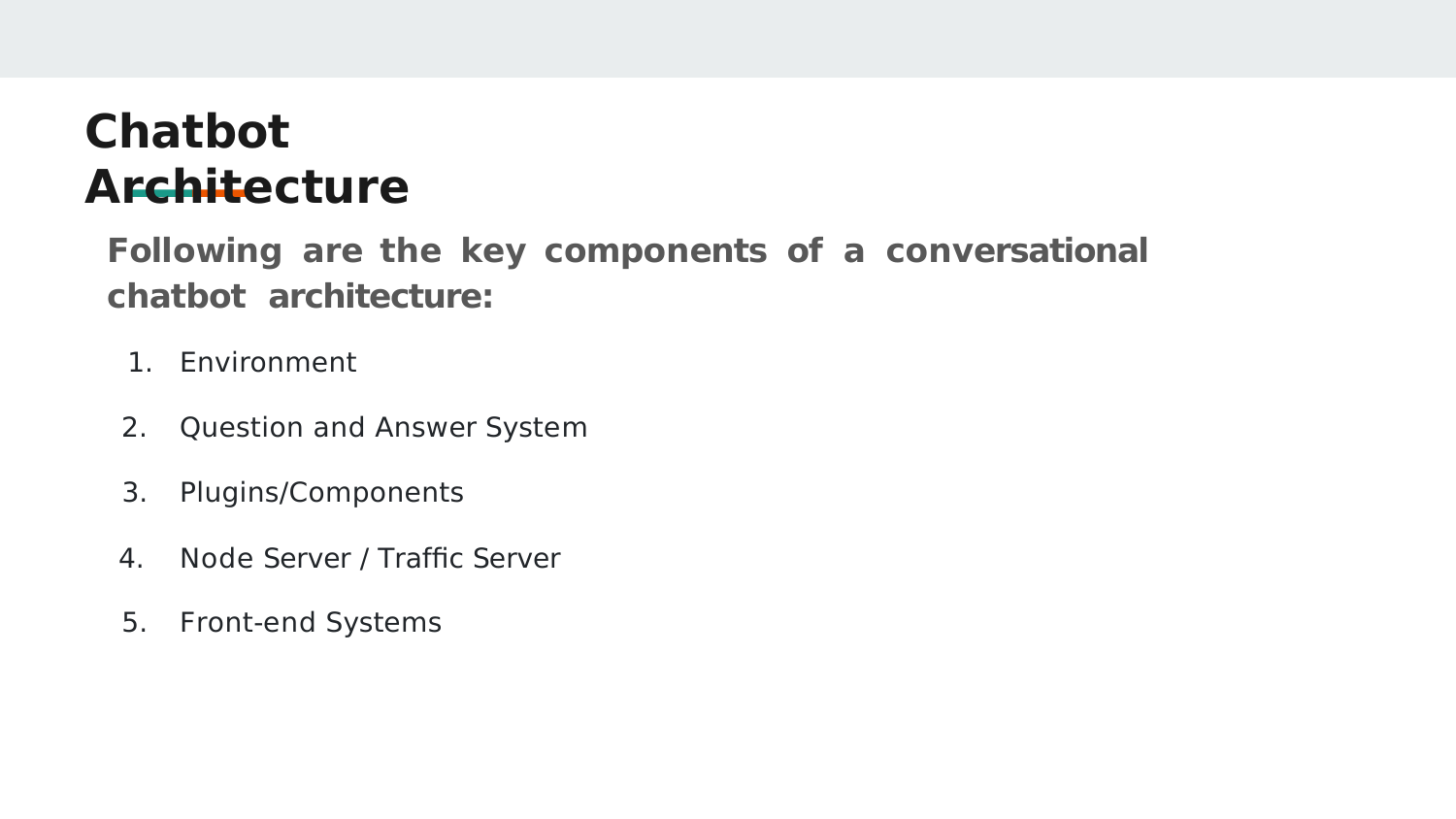

# Chatbot Architecture
Following	are	the	key	components	of	a	conversational	chatbot  architecture:
Environment

Question and Answer System

Plugins/Components

Node Server / Trafﬁc Server

Front-end Systems